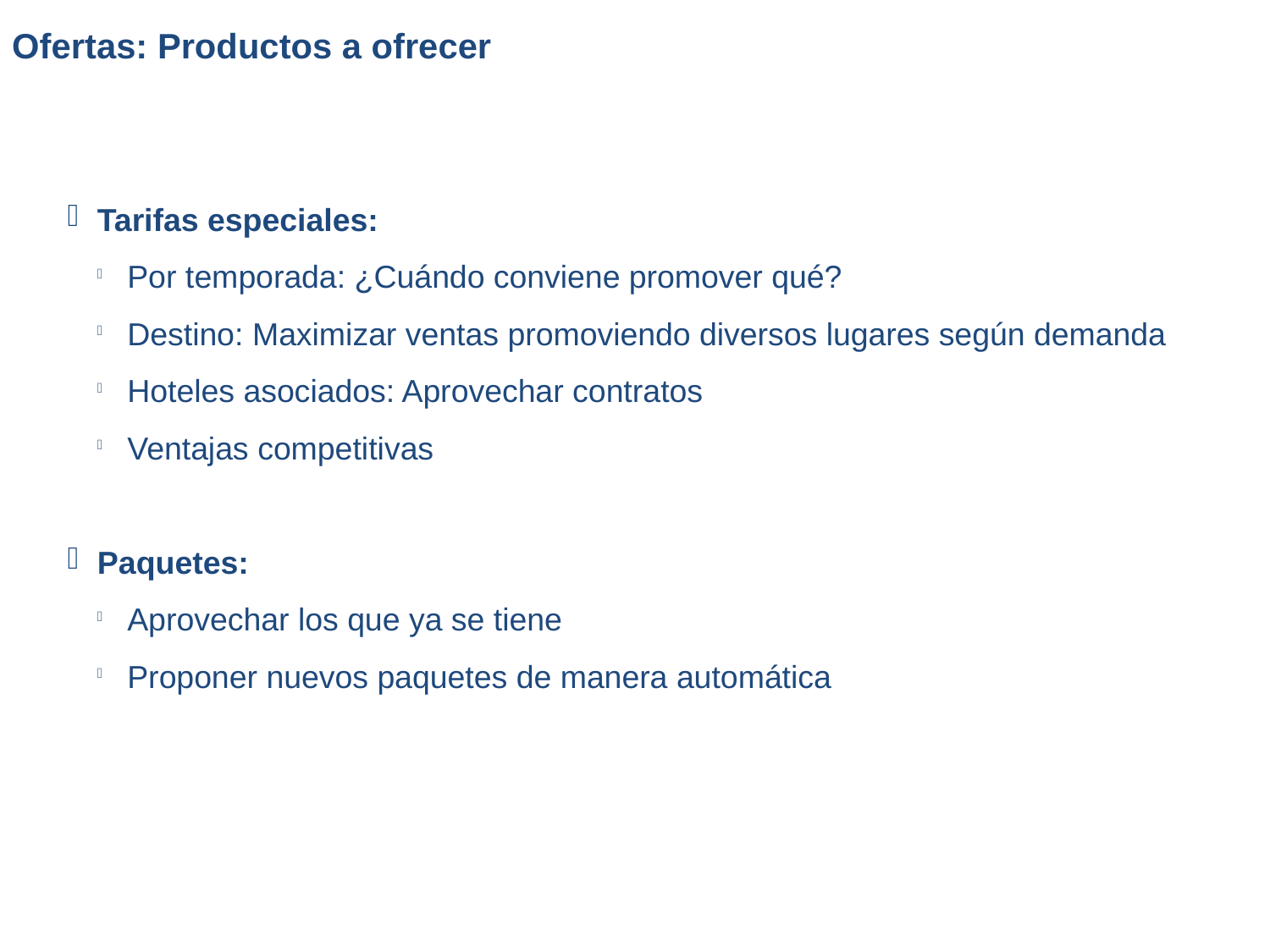

Ofertas: Productos a ofrecer
Tarifas especiales:
Por temporada: ¿Cuándo conviene promover qué?
Destino: Maximizar ventas promoviendo diversos lugares según demanda
Hoteles asociados: Aprovechar contratos
Ventajas competitivas

Paquetes:
Aprovechar los que ya se tiene
Proponer nuevos paquetes de manera automática